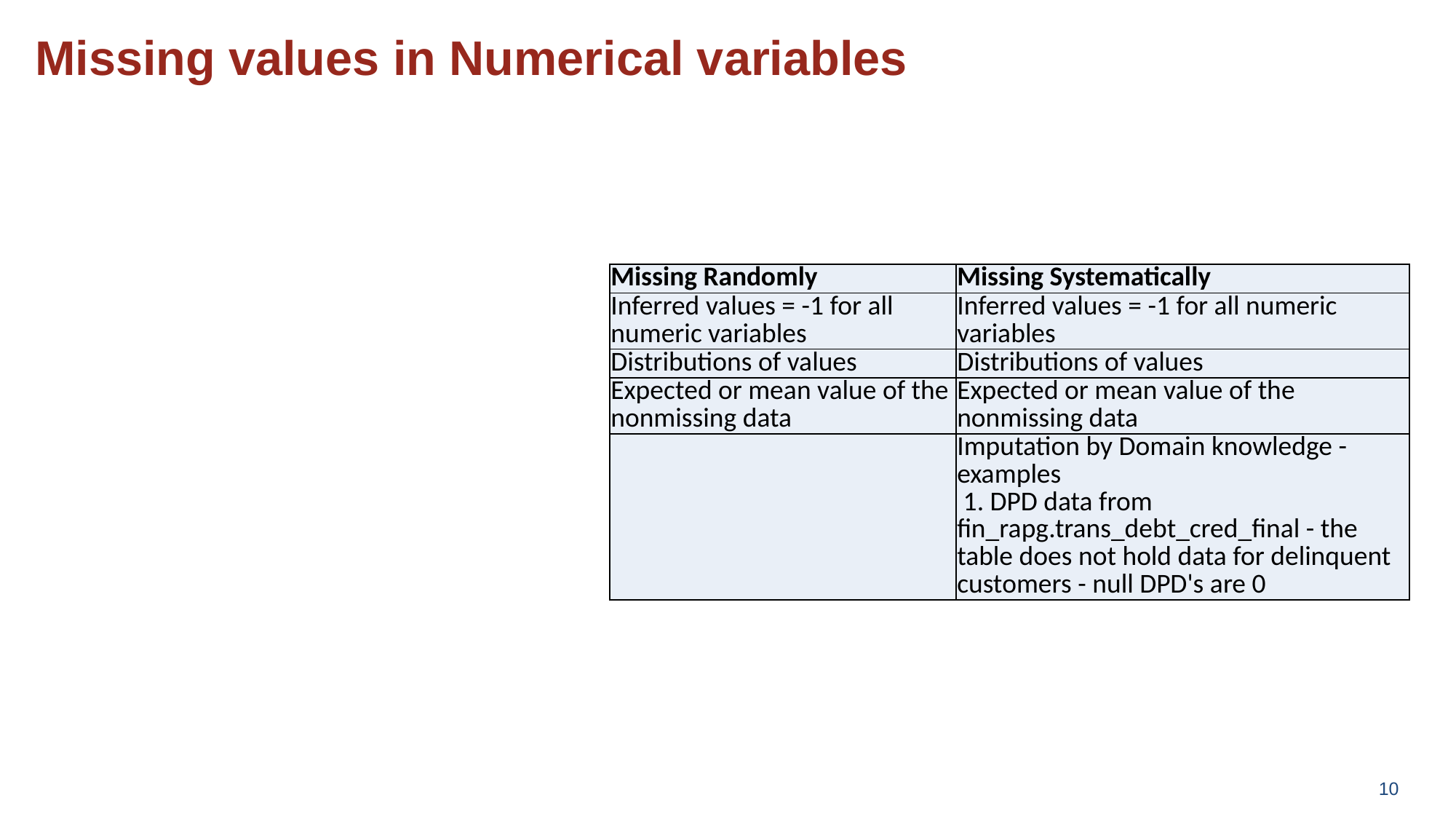

Missing values in Numerical variables

| Missing Randomly | Missing Systematically |
| --- | --- |
| Inferred values = -1 for all numeric variables | Inferred values = -1 for all numeric variables |
| Distributions of values | Distributions of values |
| Expected or mean value of the nonmissing data | Expected or mean value of the nonmissing data |
|  | Imputation by Domain knowledge - examples 1. DPD data from fin\_rapg.trans\_debt\_cred\_final - the table does not hold data for delinquent customers - null DPD's are 0 |
10